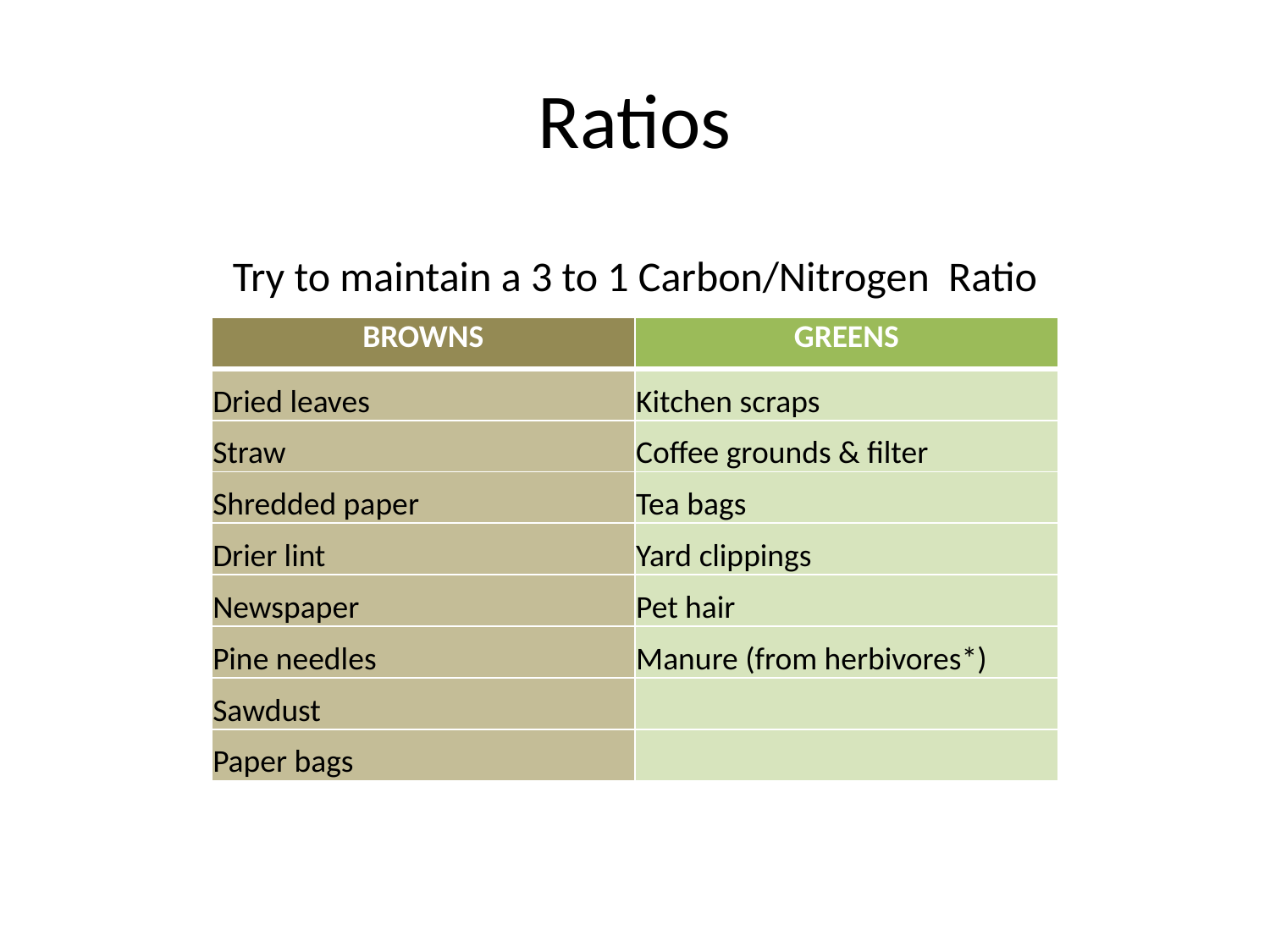

# Ratios

Try to maintain a 3 to 1 Carbon/Nitrogen  Ratio
| BROWNS | GREENS |
| --- | --- |
| Dried leaves | Kitchen scraps |
| Straw | Coffee grounds & filter |
| Shredded paper | Tea bags |
| Drier lint | Yard clippings |
| Newspaper | Pet hair |
| Pine needles | Manure (from herbivores\*) |
| Sawdust |  |
| Paper bags |  |